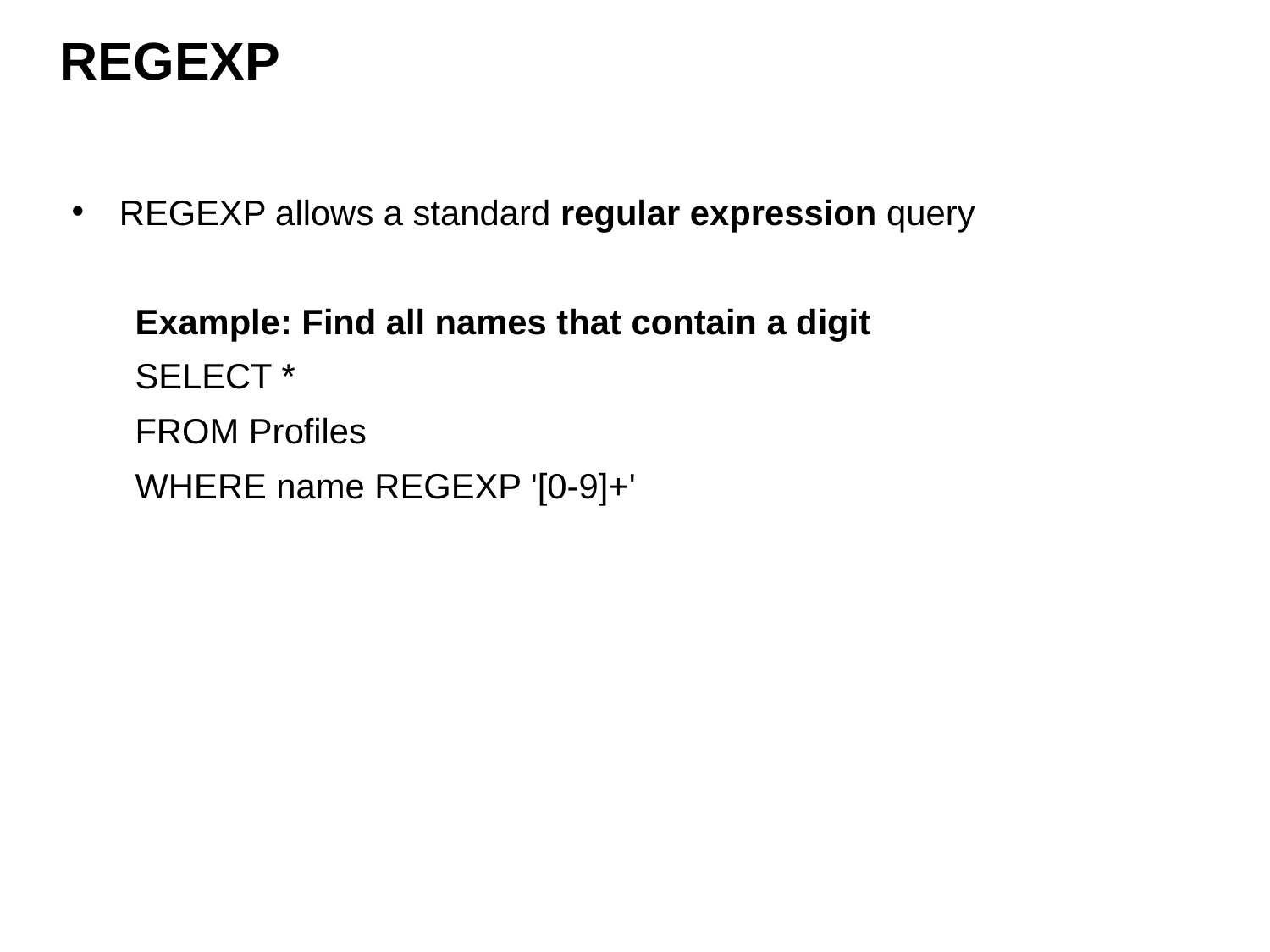

REGEXP
REGEXP allows a standard regular expression query

Example: Find all names that contain a digit
SELECT *
FROM Profiles
WHERE name REGEXP '[0-9]+'